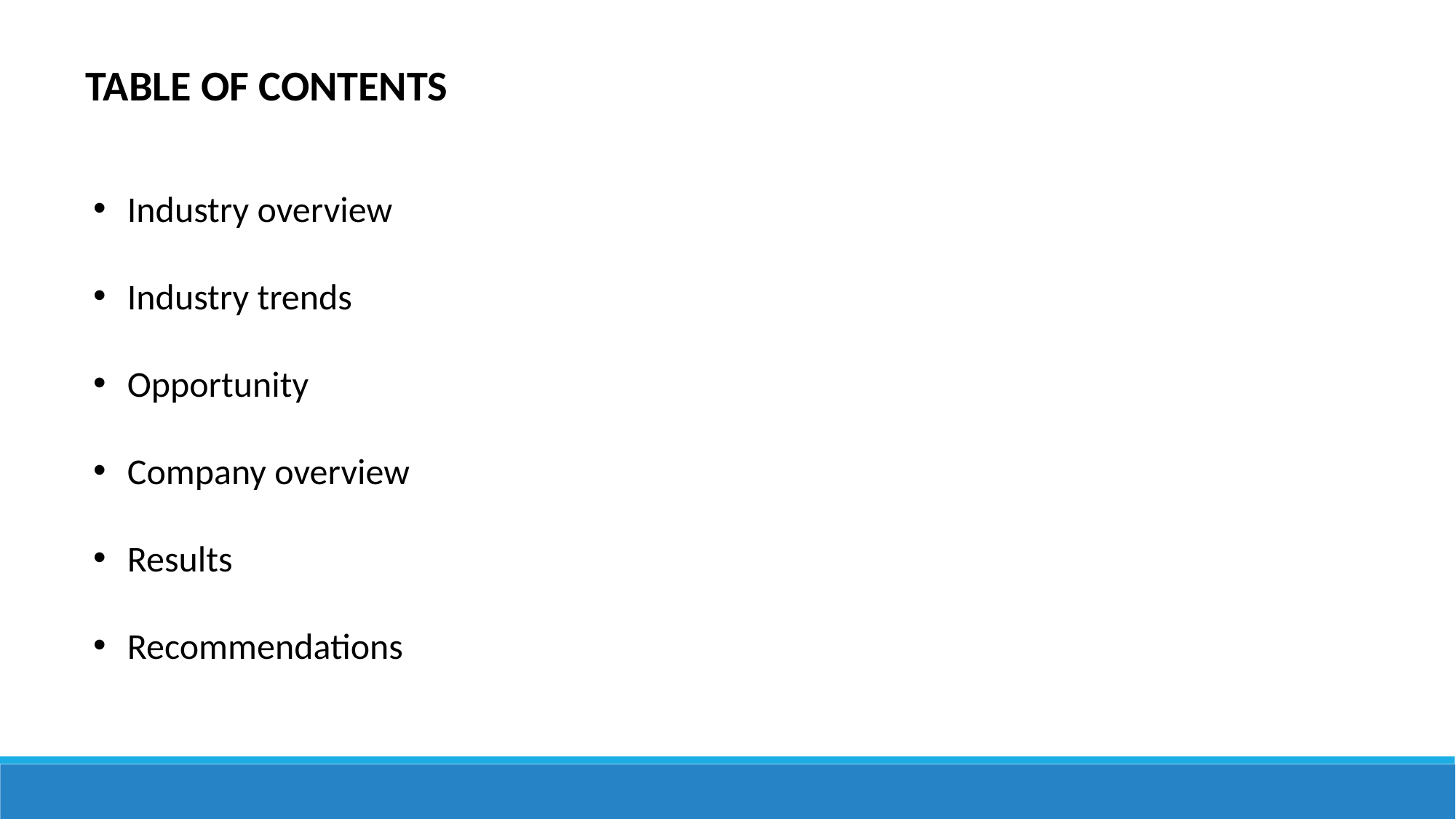

TABLE OF CONTENTS
Industry overview

Industry trends

Opportunity

Company overview

Results

Recommendations